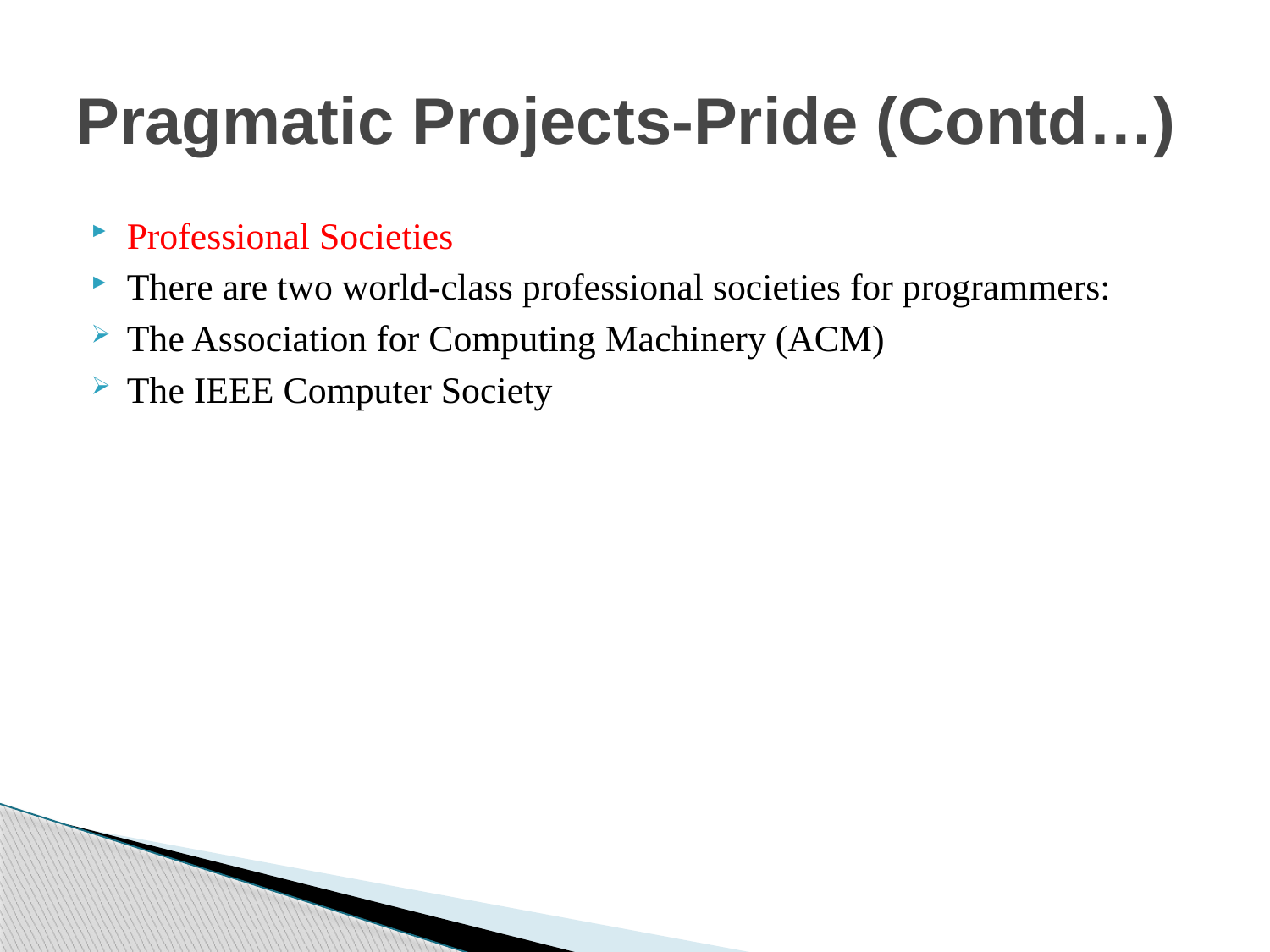

# Pragmatic Projects-Pride (Contd…)
Professional Societies
There are two world-class professional societies for programmers:
The Association for Computing Machinery (ACM)
The IEEE Computer Society